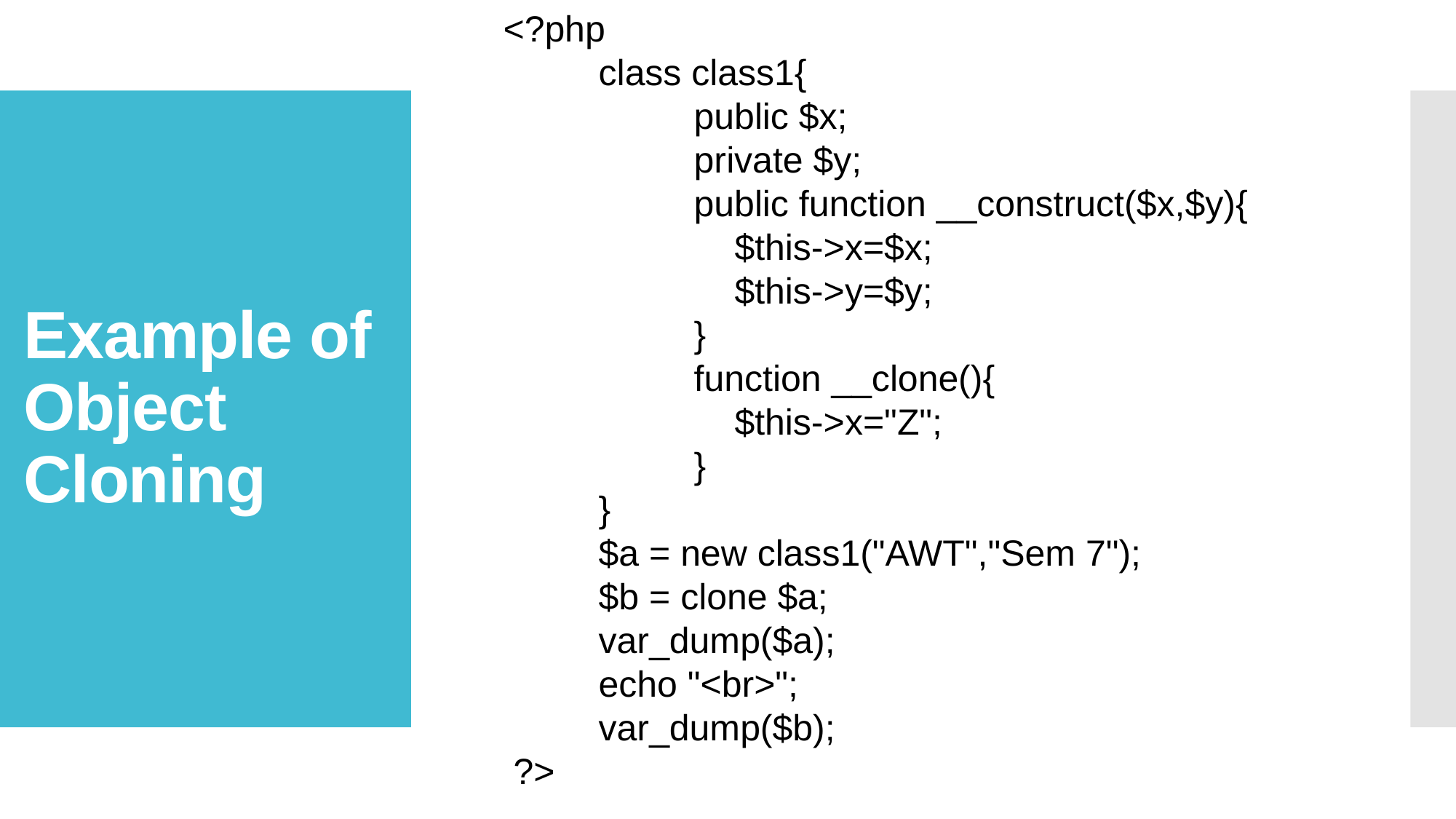

<?php
    class class1{
        public $x;
        private $y;
        public function __construct($x,$y){
            $this->x=$x;
            $this->y=$y;
        }
        function __clone(){
            $this->x="Z";
        }
    }
    $a = new class1("AWT","Sem 7");
    $b = clone $a;
    var_dump($a);
    echo "<br>";
    var_dump($b);
 ?>
# Example of Object Cloning